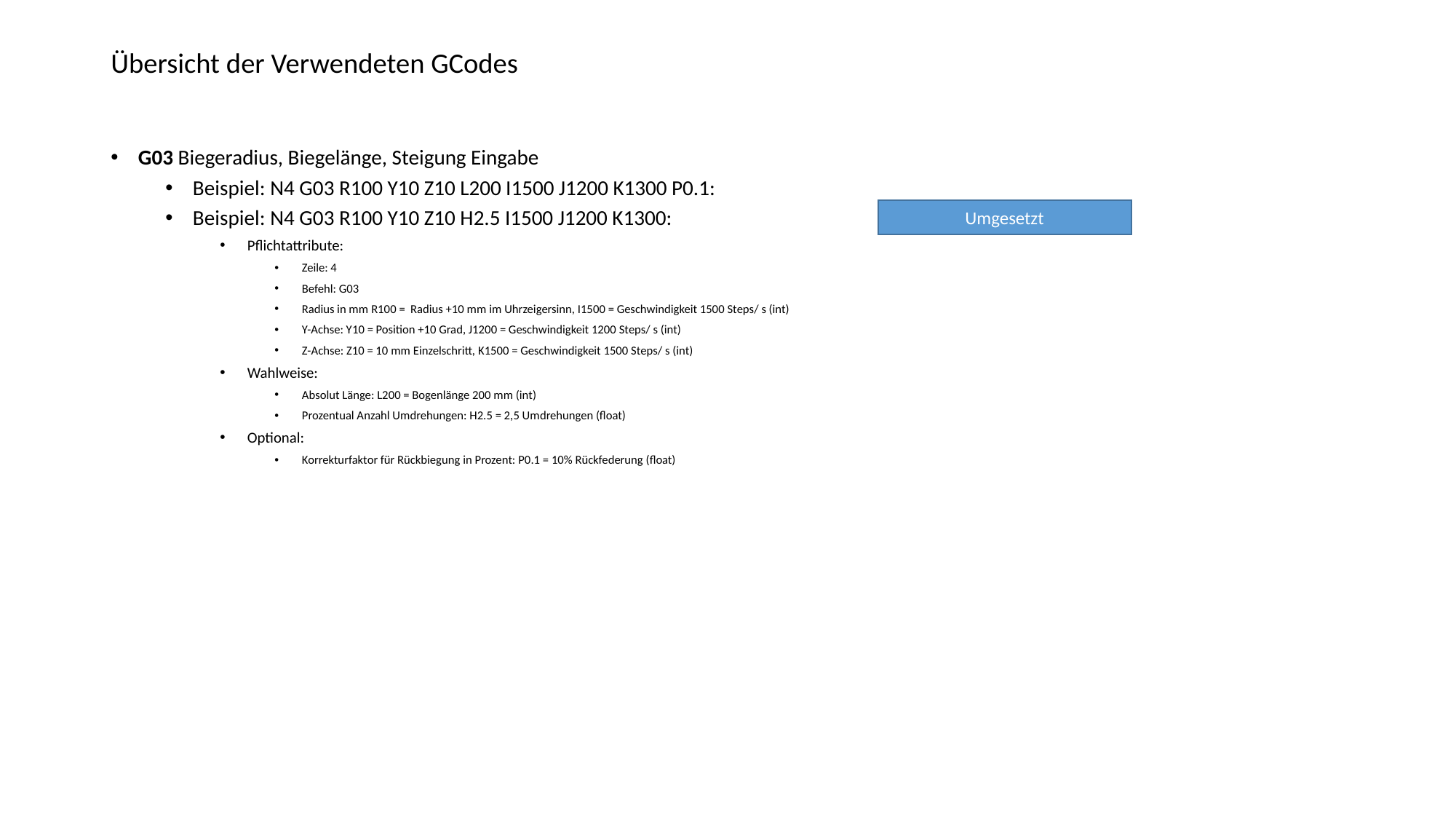

# Übersicht der Verwendeten GCodes
G03 Biegeradius, Biegelänge, Steigung Eingabe
Beispiel: N4 G03 R100 Y10 Z10 L200 I1500 J1200 K1300 P0.1:
Beispiel: N4 G03 R100 Y10 Z10 H2.5 I1500 J1200 K1300:
Pflichtattribute:
Zeile: 4
Befehl: G03
Radius in mm R100 =  Radius +10 mm im Uhrzeigersinn, I1500 = Geschwindigkeit 1500 Steps/ s (int)
Y-Achse: Y10 = Position +10 Grad, J1200 = Geschwindigkeit 1200 Steps/ s (int)
Z-Achse: Z10 = 10 mm Einzelschritt, K1500 = Geschwindigkeit 1500 Steps/ s (int)
Wahlweise:
Absolut Länge: L200 = Bogenlänge 200 mm (int)
Prozentual Anzahl Umdrehungen: H2.5 = 2,5 Umdrehungen (float)
Optional:
Korrekturfaktor für Rückbiegung in Prozent: P0.1 = 10% Rückfederung (float)
Umgesetzt